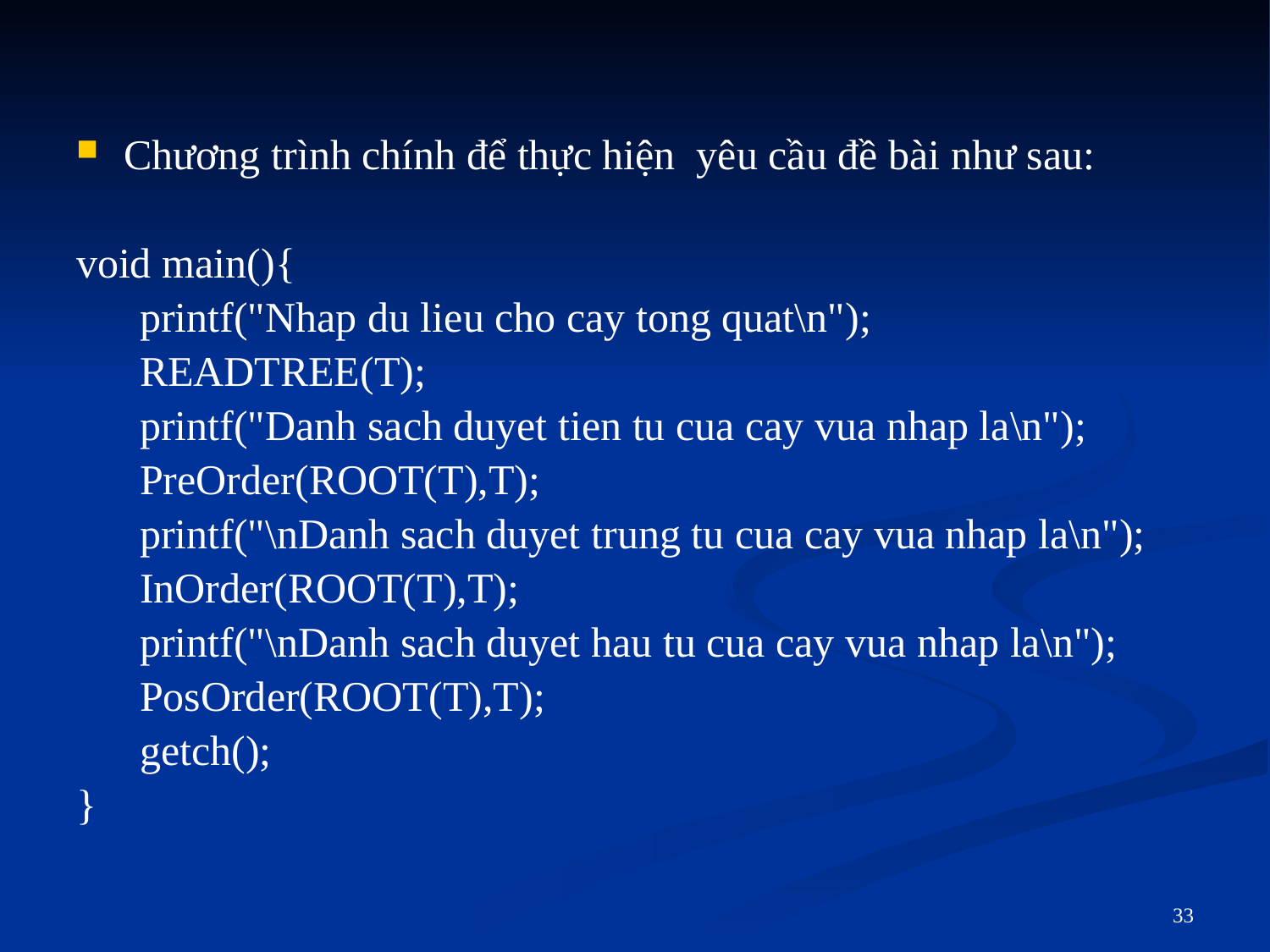

Chương trình chính để thực hiện  yêu cầu đề bài như sau:

void main(){
printf("Nhap du lieu cho cay tong quat\n");
READTREE(T);
printf("Danh sach duyet tien tu cua cay vua nhap la\n");
PreOrder(ROOT(T),T);
printf("\nDanh sach duyet trung tu cua cay vua nhap la\n");
InOrder(ROOT(T),T);
printf("\nDanh sach duyet hau tu cua cay vua nhap la\n");
PosOrder(ROOT(T),T);
getch();
}
33